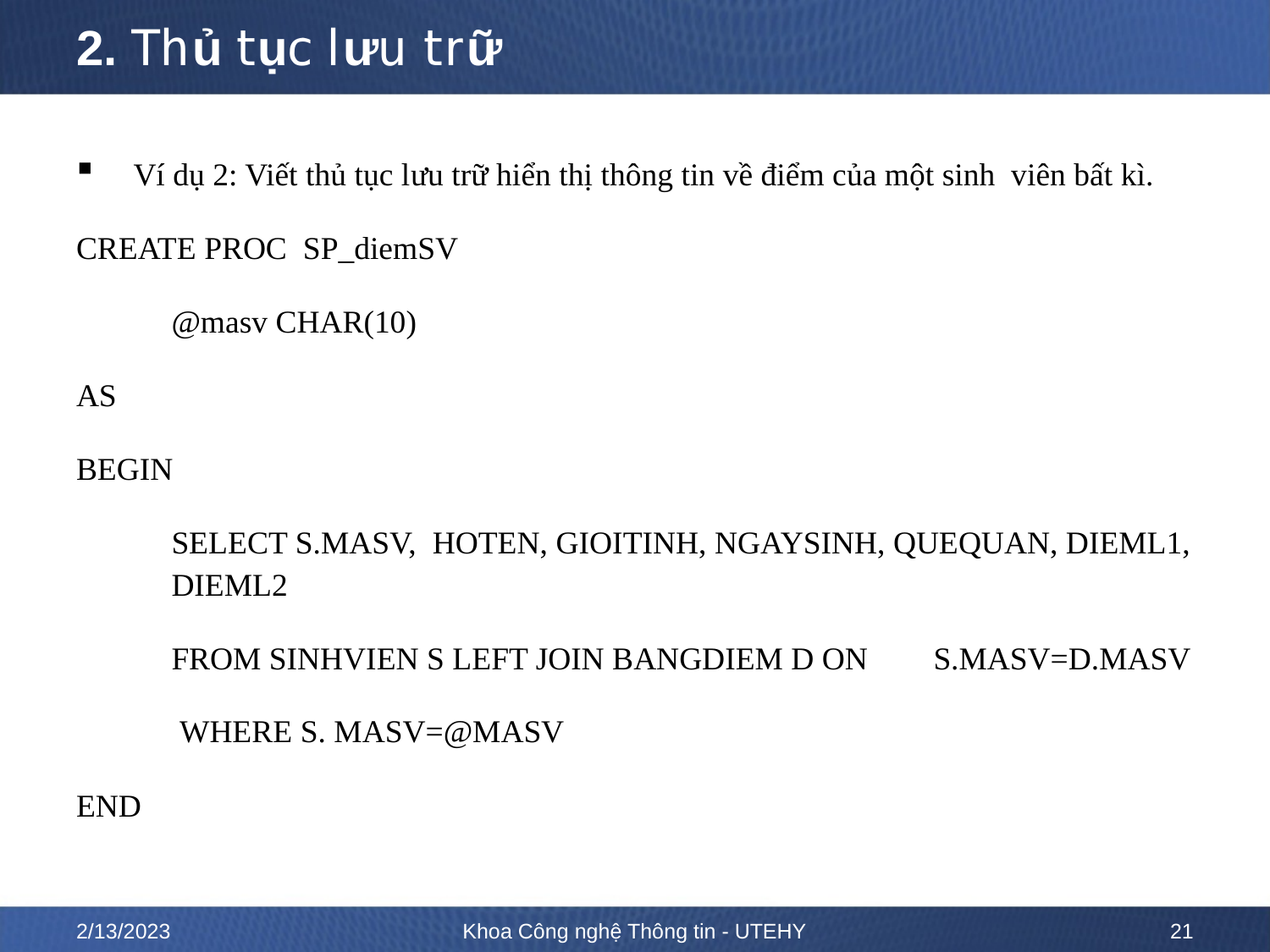

# 2. Thủ tục lưu trữ
Ví dụ 2: Viết thủ tục lưu trữ hiển thị thông tin về điểm của một sinh  viên bất kì.
CREATE PROC  SP_diemSV
	@masv CHAR(10)
AS
BEGIN
	SELECT S.MASV,  HOTEN, GIOITINH, NGAYSINH, QUEQUAN, DIEML1,           	DIEML2
	FROM SINHVIEN S LEFT JOIN BANGDIEM D ON 	S.MASV=D.MASV
	 WHERE S. MASV=@MASV
END
2/13/2023
Khoa Công nghệ Thông tin - UTEHY
21